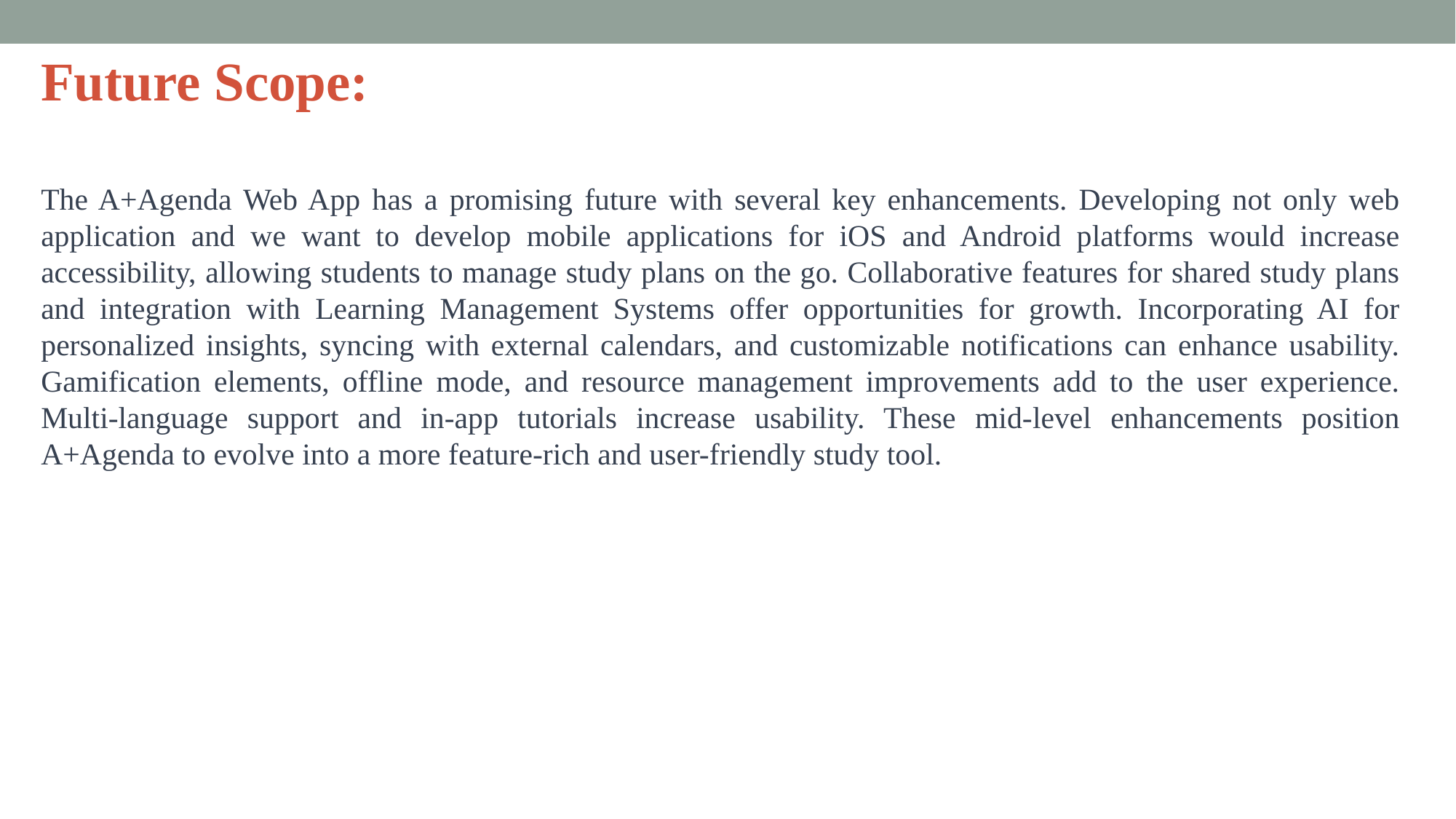

# Future Scope:
The A+Agenda Web App has a promising future with several key enhancements. Developing not only web application and we want to develop mobile applications for iOS and Android platforms would increase accessibility, allowing students to manage study plans on the go. Collaborative features for shared study plans and integration with Learning Management Systems offer opportunities for growth. Incorporating AI for personalized insights, syncing with external calendars, and customizable notifications can enhance usability. Gamification elements, offline mode, and resource management improvements add to the user experience. Multi-language support and in-app tutorials increase usability. These mid-level enhancements position A+Agenda to evolve into a more feature-rich and user-friendly study tool.